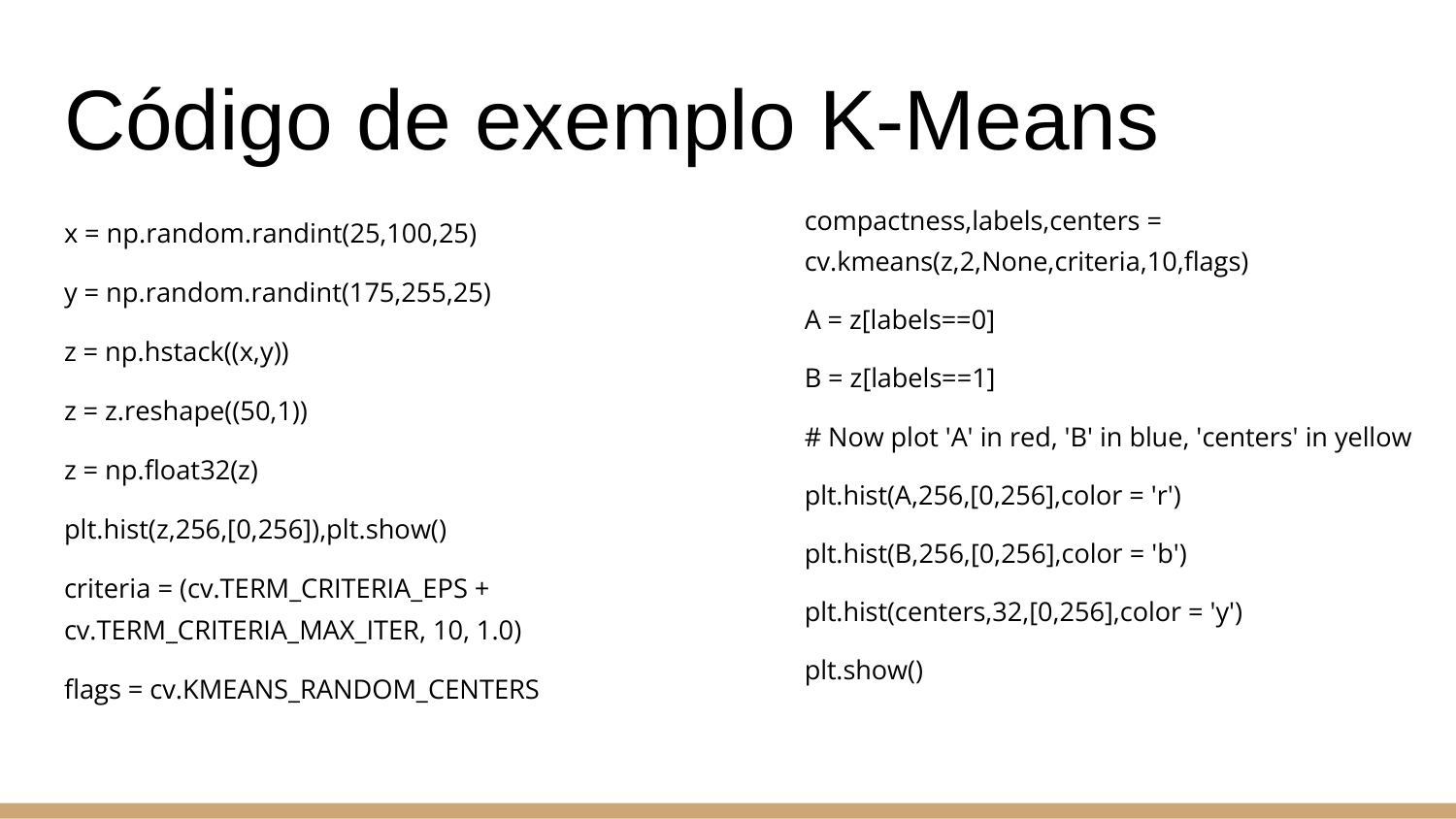

# Código de exemplo K-Means
compactness,labels,centers = cv.kmeans(z,2,None,criteria,10,flags)
A = z[labels==0]
B = z[labels==1]
# Now plot 'A' in red, 'B' in blue, 'centers' in yellow
plt.hist(A,256,[0,256],color = 'r')
plt.hist(B,256,[0,256],color = 'b')
plt.hist(centers,32,[0,256],color = 'y')
plt.show()

x = np.random.randint(25,100,25)
y = np.random.randint(175,255,25)
z = np.hstack((x,y))
z = z.reshape((50,1))
z = np.float32(z)
plt.hist(z,256,[0,256]),plt.show()
criteria = (cv.TERM_CRITERIA_EPS + cv.TERM_CRITERIA_MAX_ITER, 10, 1.0)
flags = cv.KMEANS_RANDOM_CENTERS